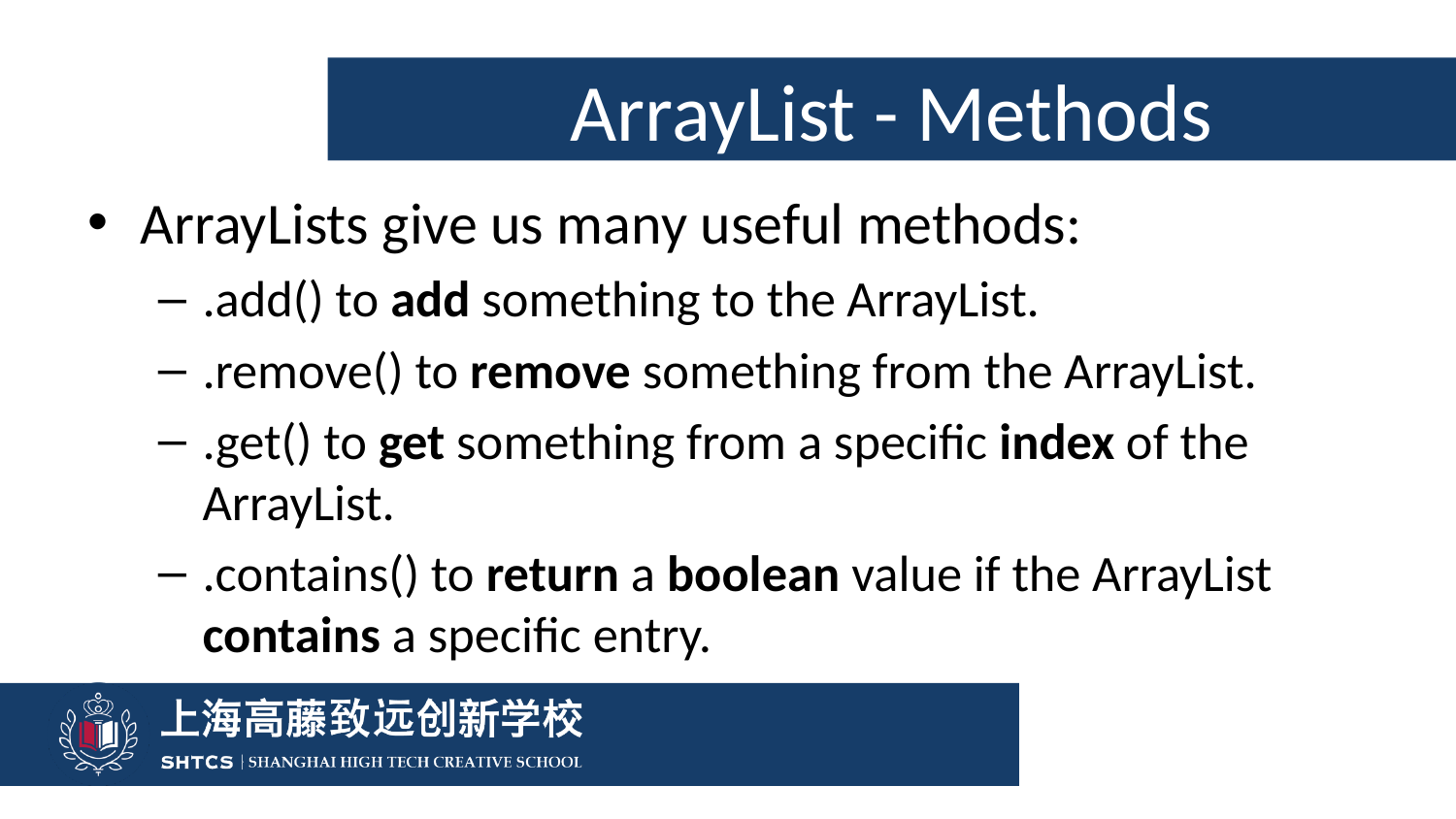

# ArrayList - Methods
ArrayLists give us many useful methods:
.add() to add something to the ArrayList.
.remove() to remove something from the ArrayList.
.get() to get something from a specific index of the ArrayList.
.contains() to return a boolean value if the ArrayList contains a specific entry.